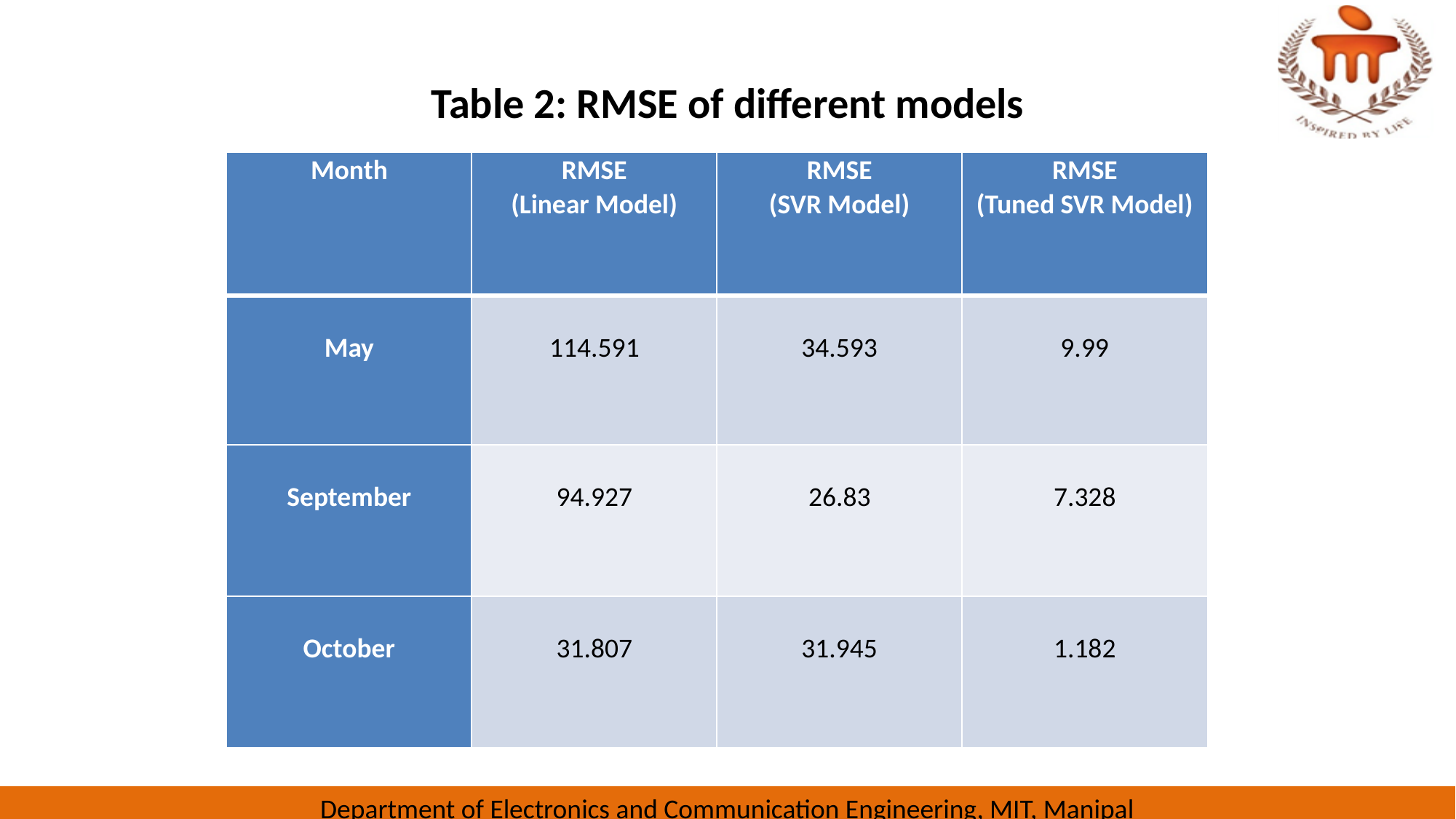

Table 4.2.2 RMSE Values of different models

# Table 2: RMSE of different models
| Month | RMSE (Linear Model) | RMSE (SVR Model) | RMSE (Tuned SVR Model) |
| --- | --- | --- | --- |
| May | 114.591 | 34.593 | 9.99 |
| September | 94.927 | 26.83 | 7.328 |
| October | 31.807 | 31.945 | 1.182 |